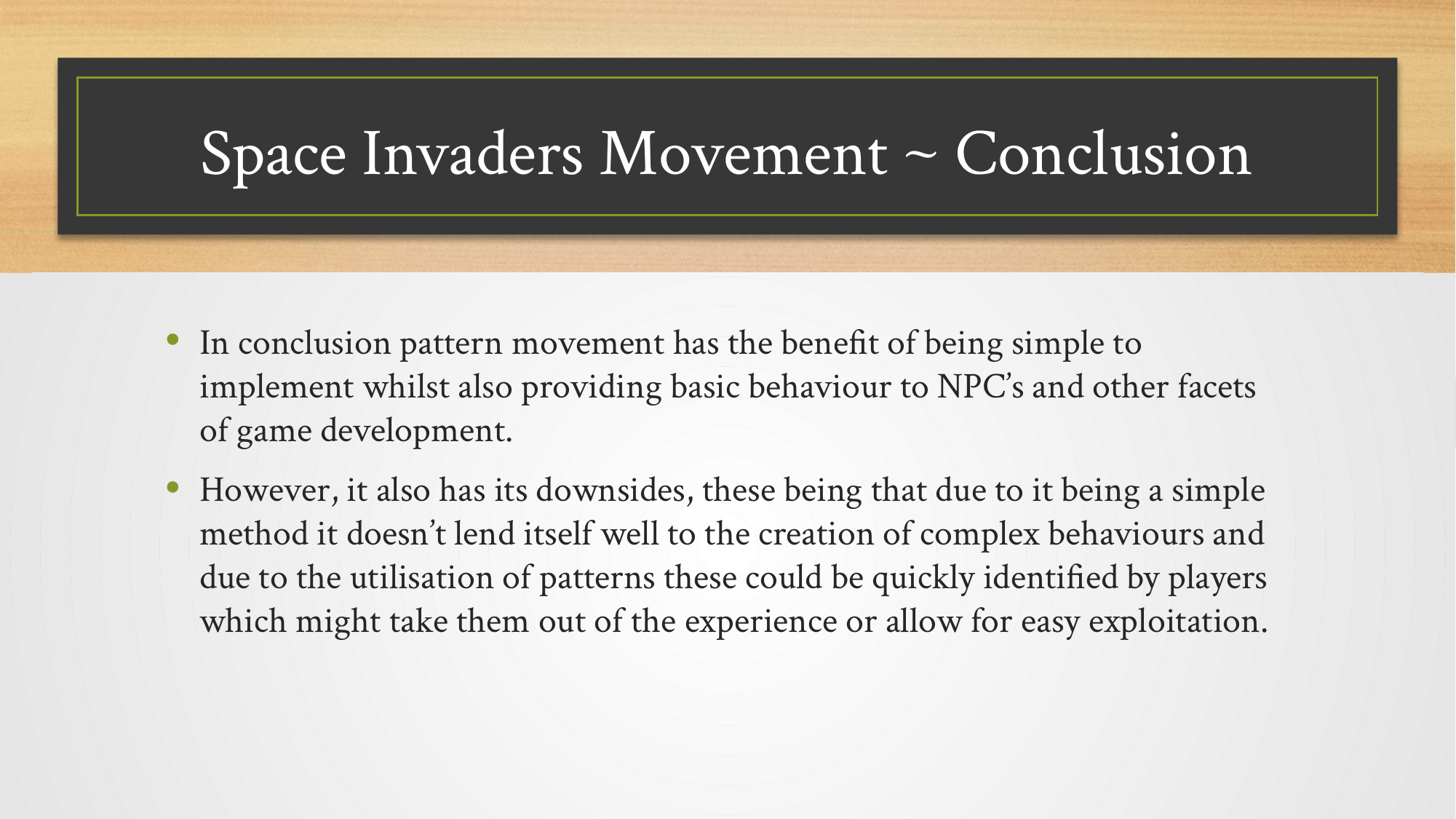

# Space Invaders Movement ~ Conclusion

In conclusion pattern movement has the benefit of being simple to implement whilst also providing basic behaviour to NPC’s and other facets of game development.
However, it also has its downsides, these being that due to it being a simple method it doesn’t lend itself well to the creation of complex behaviours and due to the utilisation of patterns these could be quickly identified by players which might take them out of the experience or allow for easy exploitation.